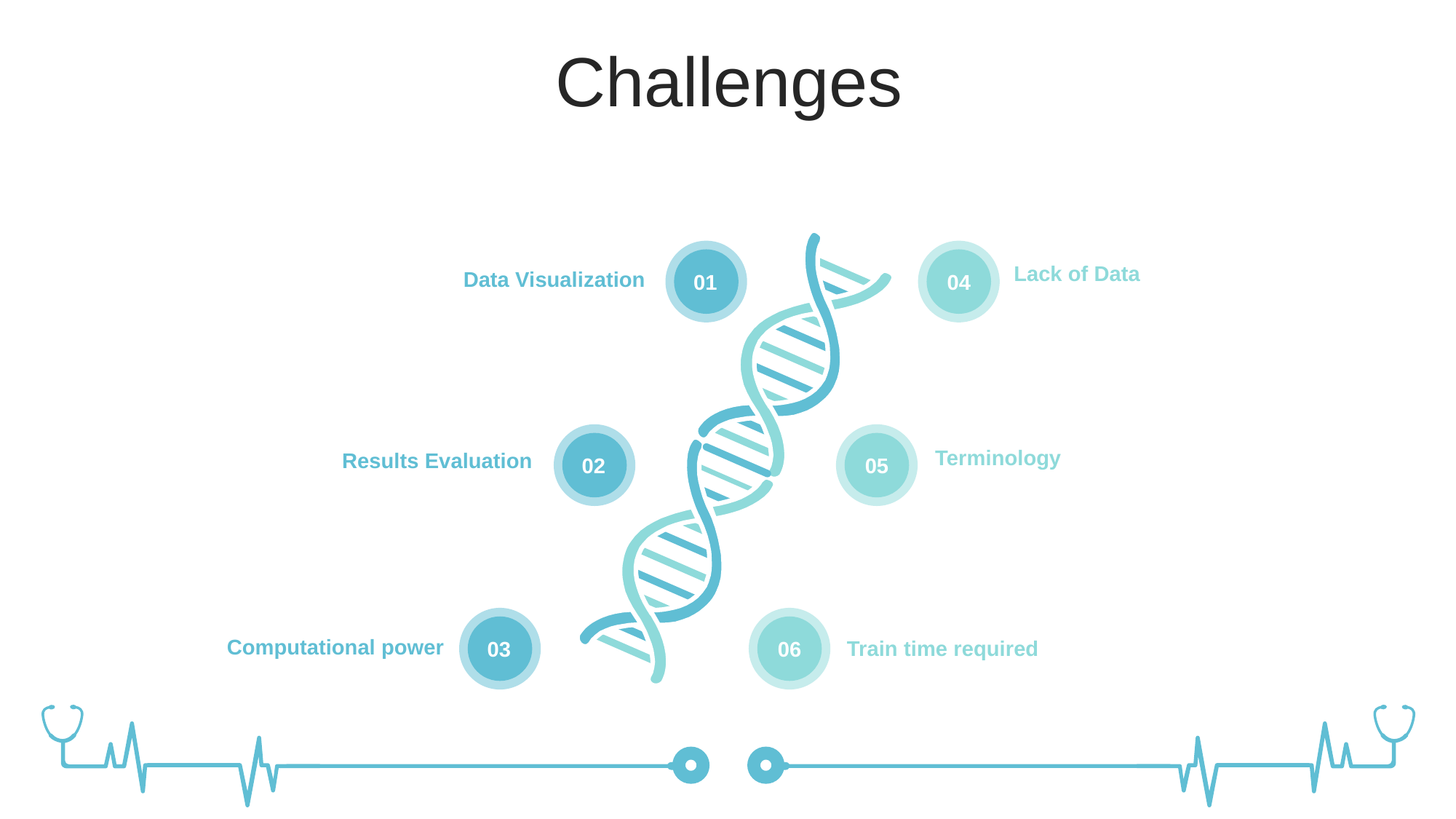

Challenges

01

Lack of Data
04
Data Visualization

02

05
Terminology
Results Evaluation

03

06
Computational power
Train time required